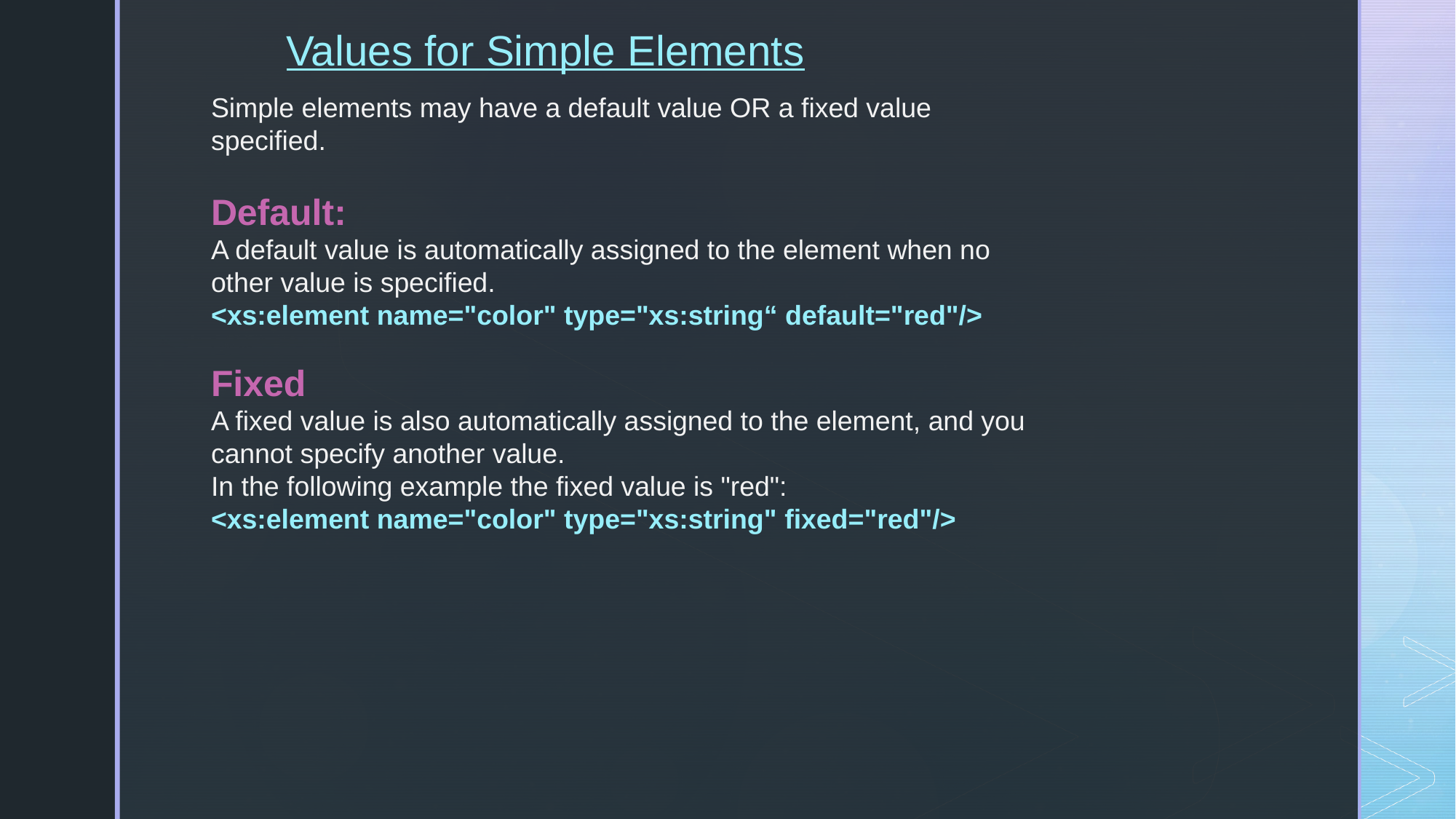

Values for Simple Elements
Simple elements may have a default value OR a fixed value specified.

Default:
A default value is automatically assigned to the element when no other value is specified.
<xs:element name="color" type="xs:string“ default="red"/>

Fixed
A fixed value is also automatically assigned to the element, and you cannot specify another value.
In the following example the fixed value is "red":
<xs:element name="color" type="xs:string" fixed="red"/>